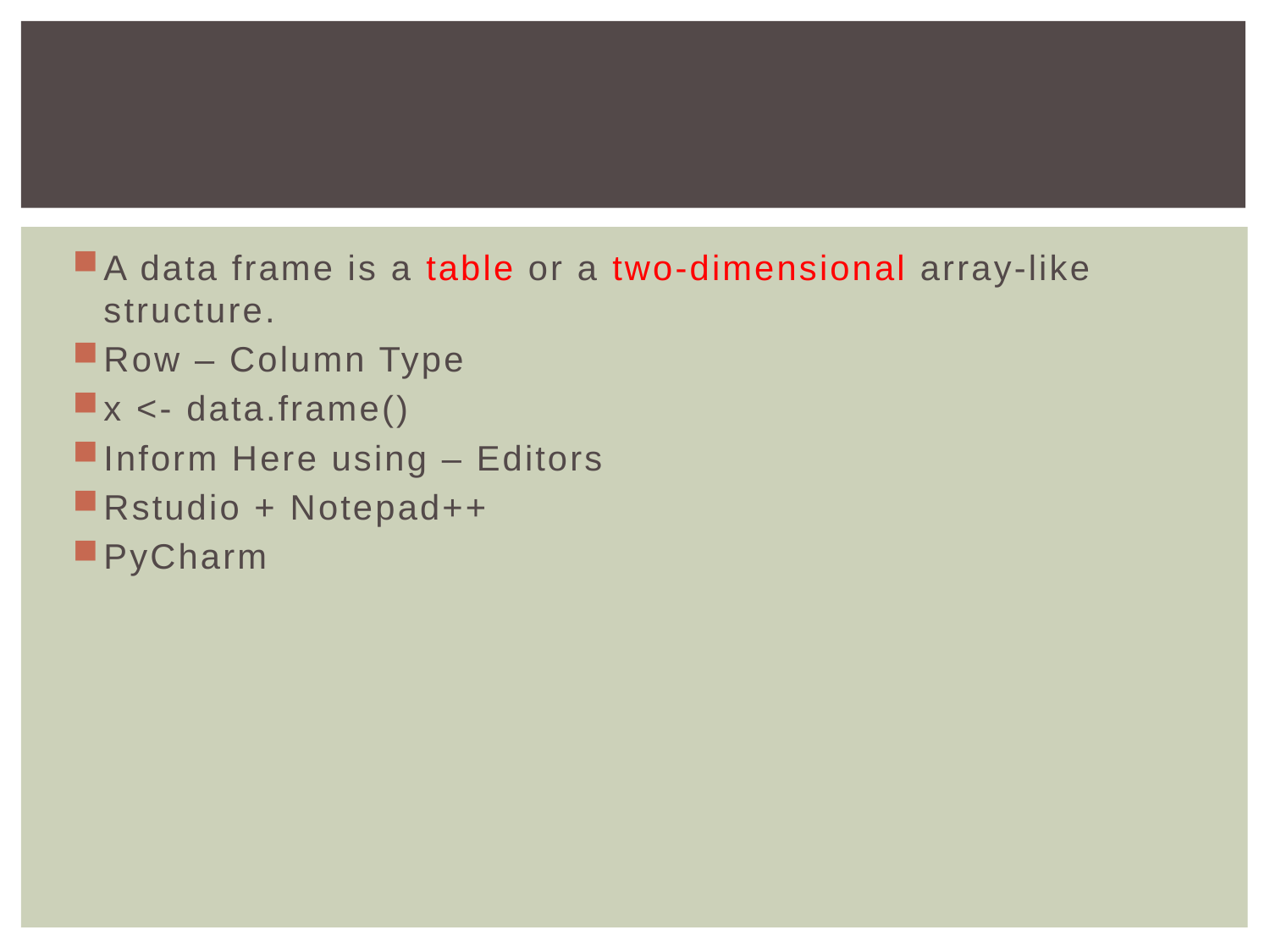

#
A data frame is a table or a two-dimensional array-like structure.
Row – Column Type
x <- data.frame()
Inform Here using – Editors
Rstudio + Notepad++
PyCharm